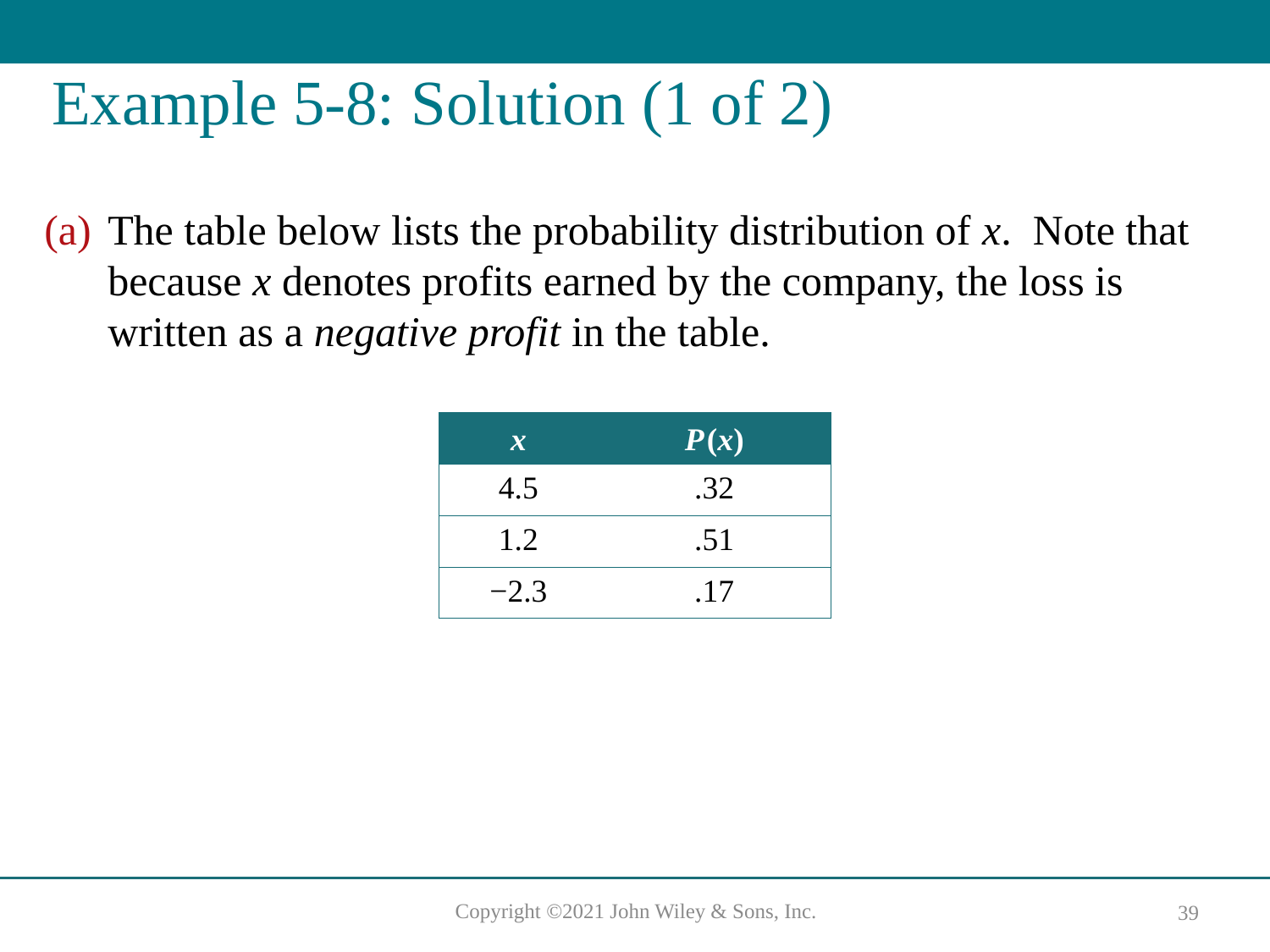

# Example 5-8: Solution (1 of 2)
The table below lists the probability distribution of x.  Note that because x denotes profits earned by the company, the loss is written as a negative profit in the table.
| x | P (x) |
| --- | --- |
| 4.5 | .32 |
| 1.2 | .51 |
| −2.3 | .17 |